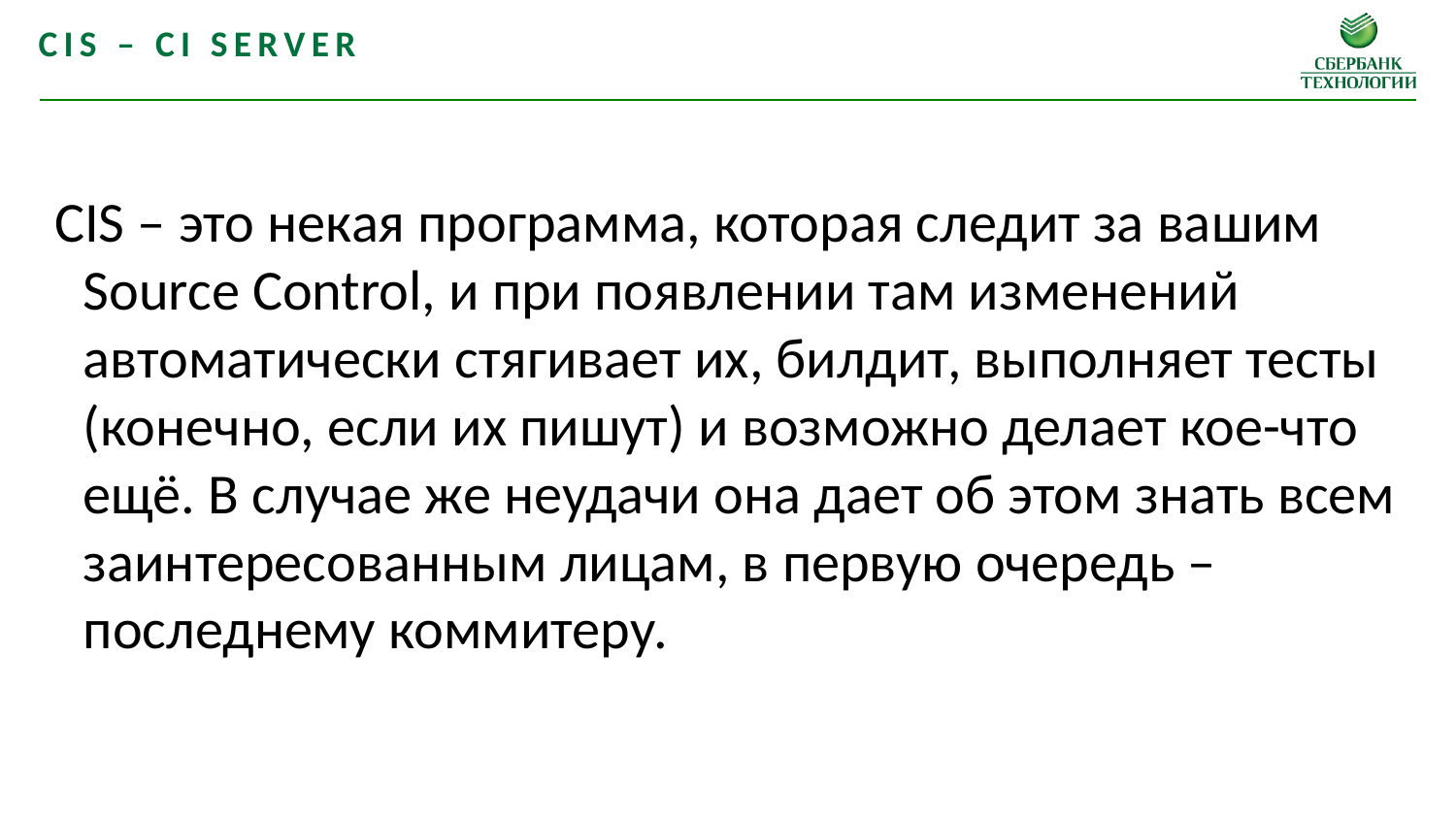

CIS – CI server
CIS – это некая программа, которая следит за вашим Source Control, и при появлении там изменений автоматически стягивает их, билдит, выполняет тесты (конечно, если их пишут) и возможно делает кое-что ещё. В случае же неудачи она дает об этом знать всем заинтересованным лицам, в первую очередь – последнему коммитеру.